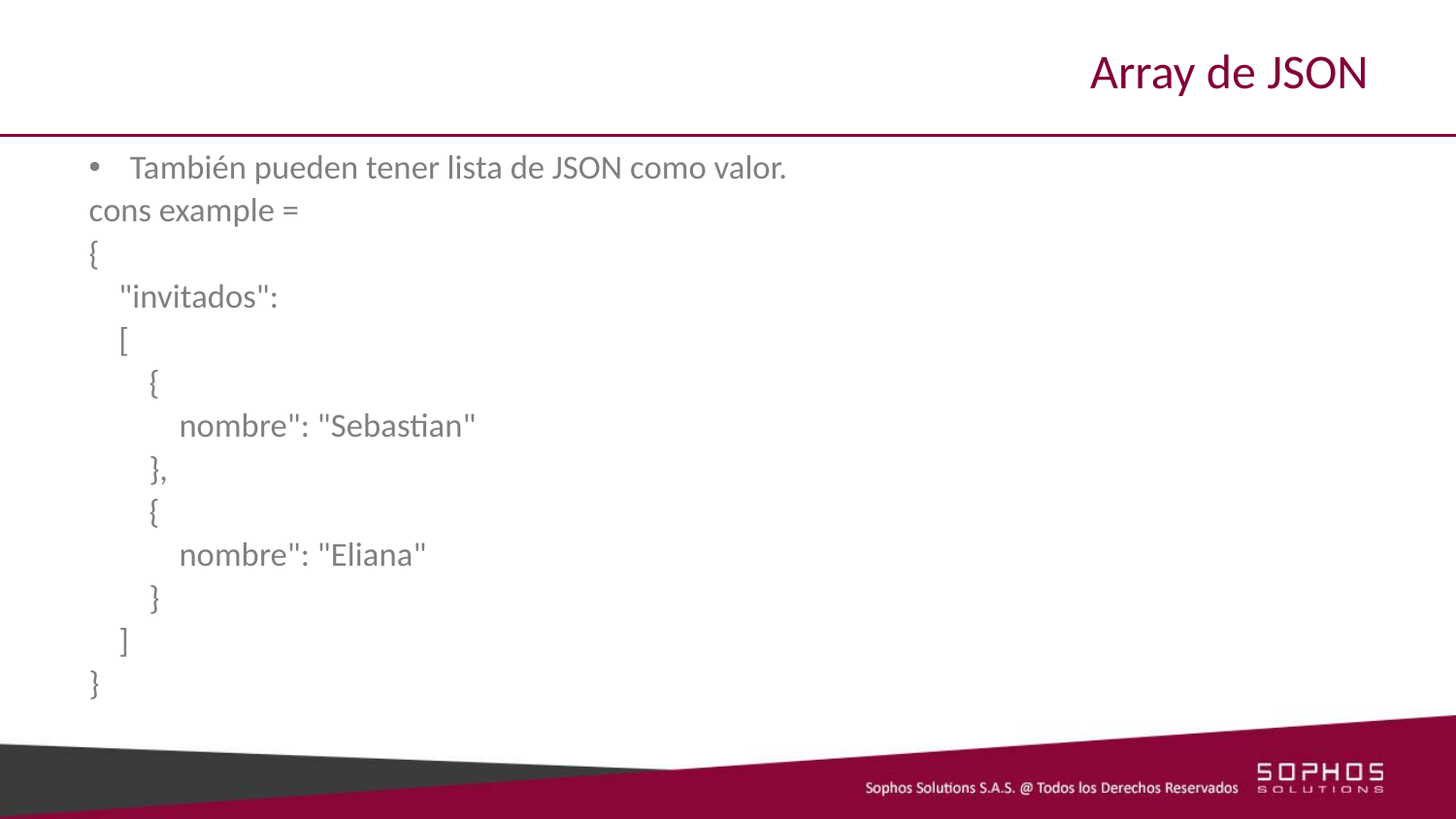

# Array de JSON
También pueden tener lista de JSON como valor.
cons example =
{
    "invitados":
    [
        {
            nombre": "Sebastian"
        },
        {
            nombre": "Eliana"
        }
    ]
}